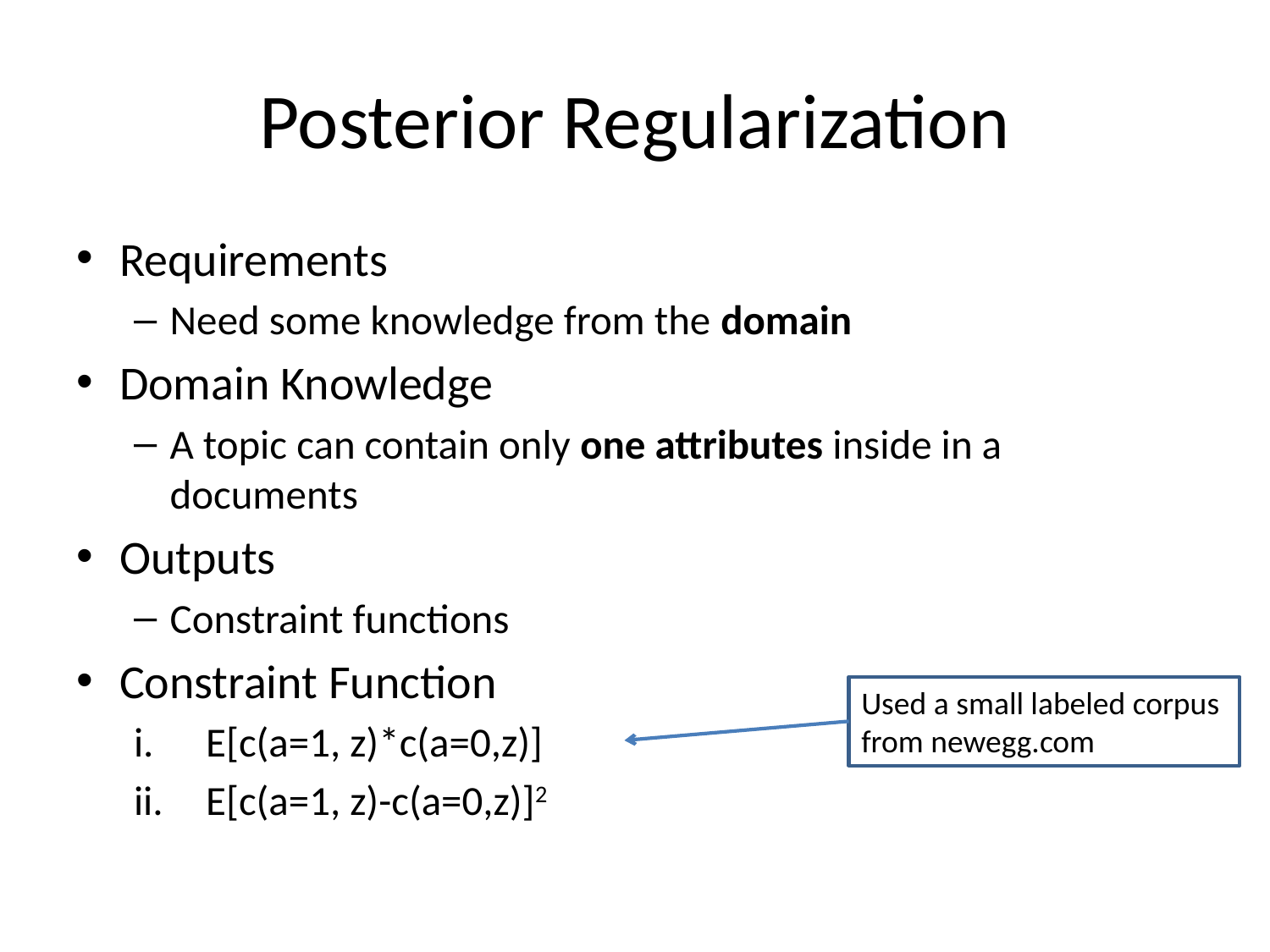

# Posterior Regularization
Requirements
Need some knowledge from the domain
Domain Knowledge
A topic can contain only one attributes inside in a documents
Outputs
Constraint functions
Constraint Function
E[c(a=1, z)*c(a=0,z)]
E[c(a=1, z)-c(a=0,z)]2

Used a small labeled corpus
from newegg.com